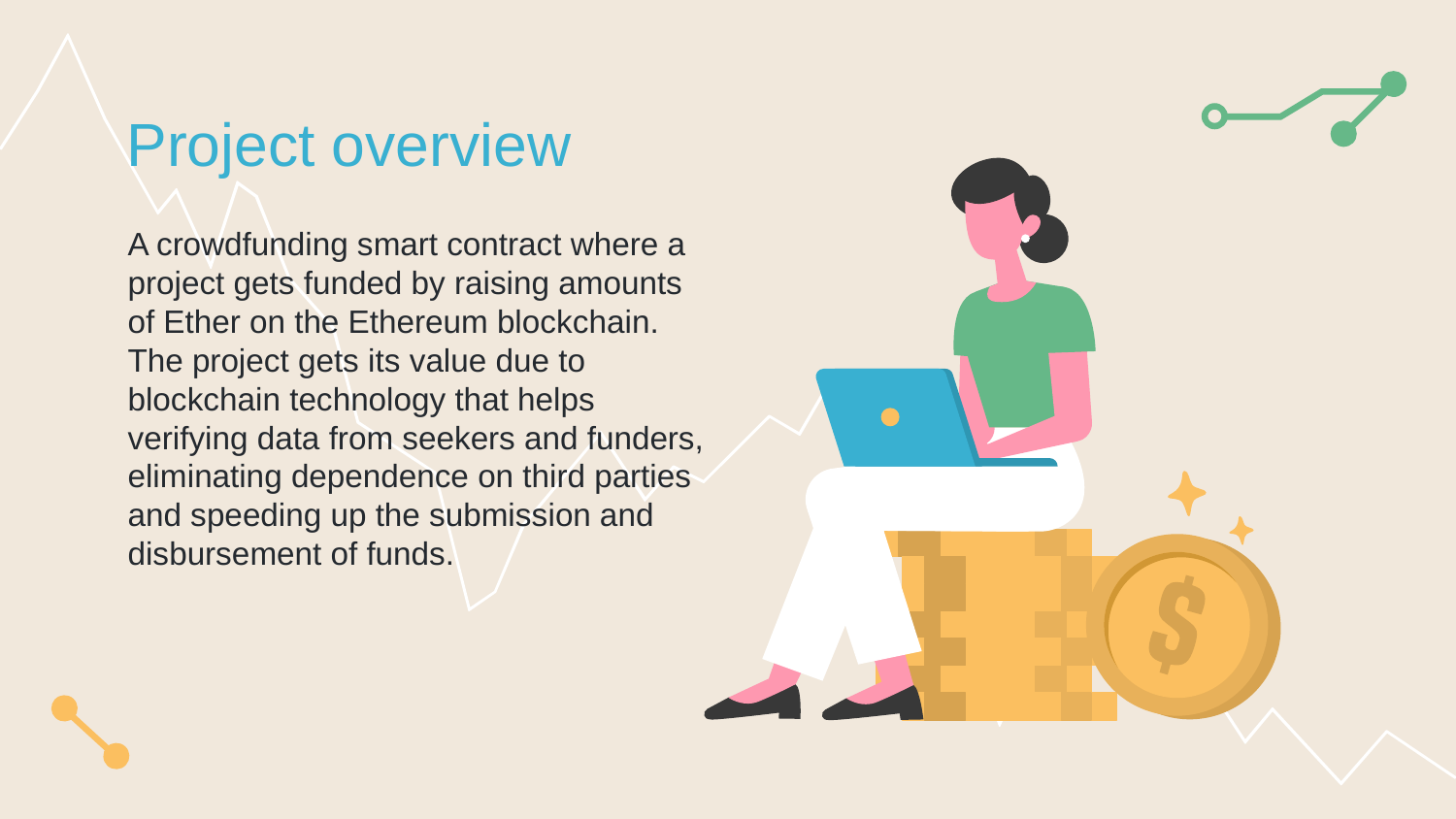

# Project overview

A crowdfunding smart contract where a project gets funded by raising amounts of Ether on the Ethereum blockchain. The project gets its value due to blockchain technology that helps verifying data from seekers and funders, eliminating dependence on third parties and speeding up the submission and disbursement of funds.